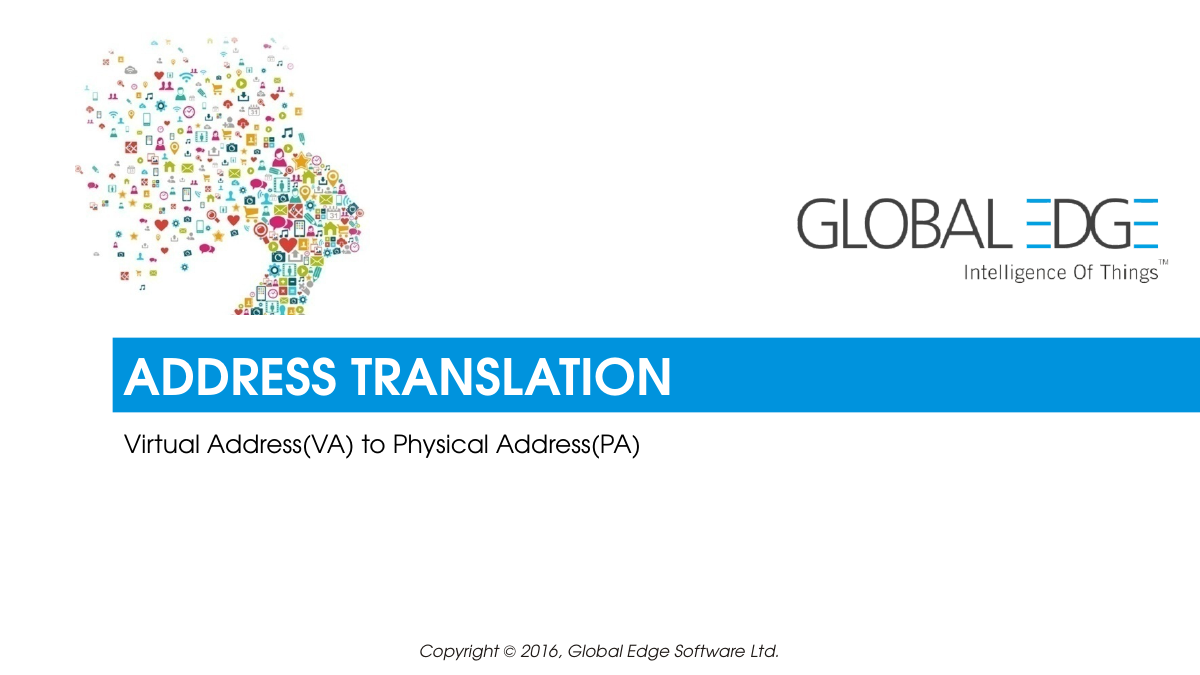

# ADDRESS TRANSLATION
Virtual Address(VA) to Physical Address(PA)